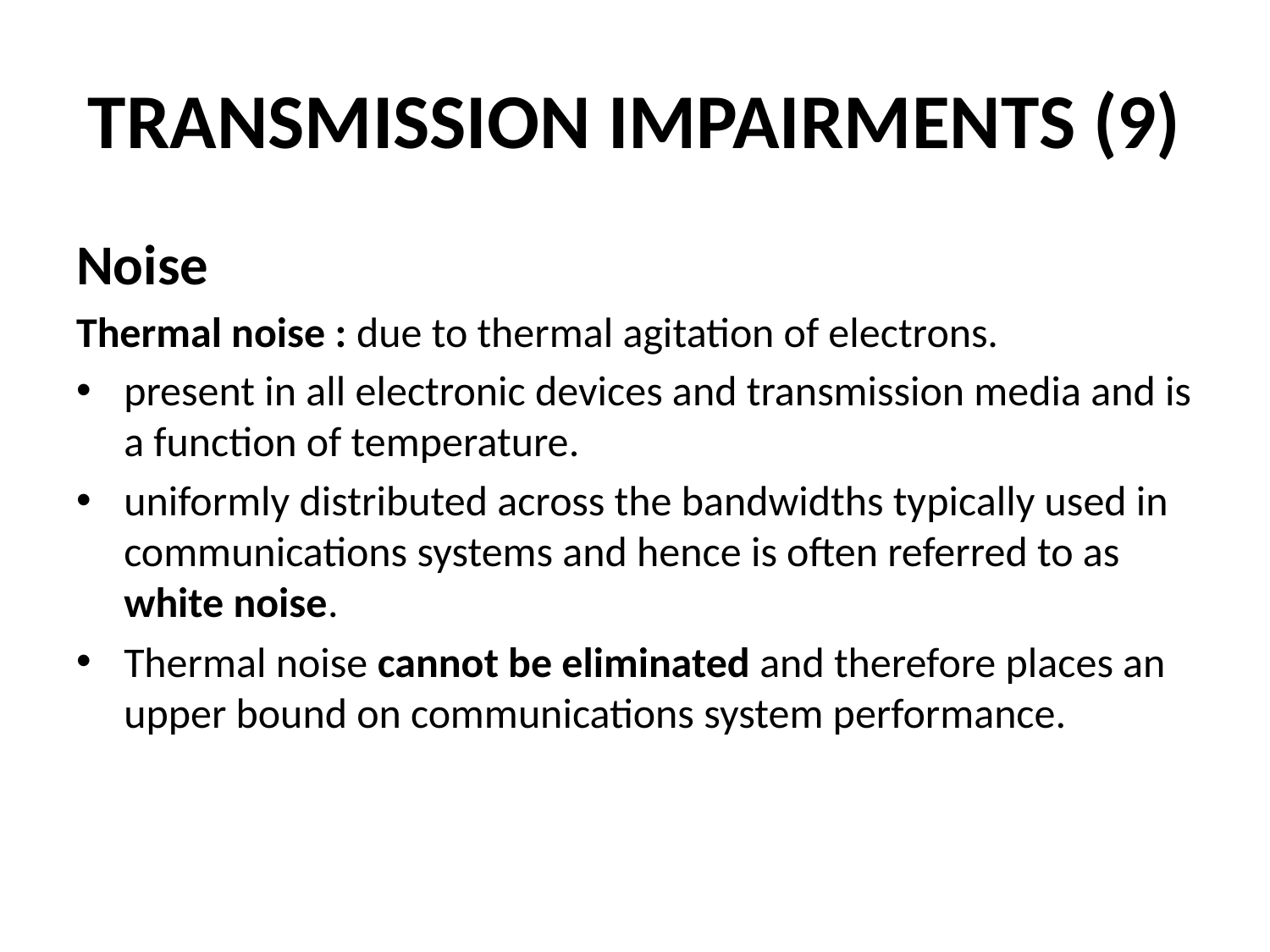

# TRANSMISSION IMPAIRMENTS (9)
Noise
Thermal noise : due to thermal agitation of electrons.
present in all electronic devices and transmission media and is a function of temperature.
uniformly distributed across the bandwidths typically used in communications systems and hence is often referred to as white noise.
Thermal noise cannot be eliminated and therefore places an upper bound on communications system performance.